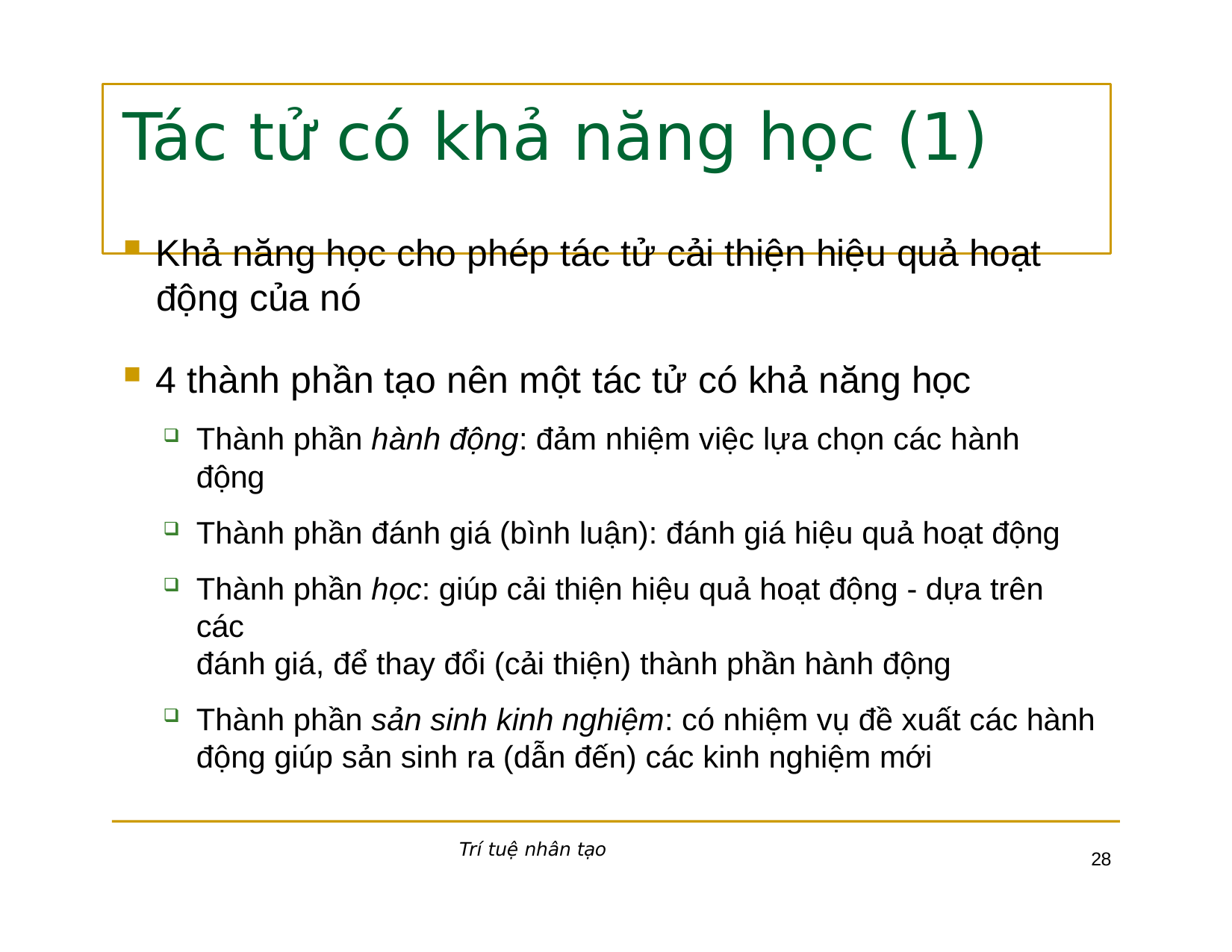

# Tác tử có khả năng học (1)
Khả năng học cho phép tác tử cải thiện hiệu quả hoạt
động của nó
4 thành phần tạo nên một tác tử có khả năng học
Thành phần hành động: đảm nhiệm việc lựa chọn các hành động
Thành phần đánh giá (bình luận): đánh giá hiệu quả hoạt động
Thành phần học: giúp cải thiện hiệu quả hoạt động - dựa trên các
đánh giá, để thay đổi (cải thiện) thành phần hành động
Thành phần sản sinh kinh nghiệm: có nhiệm vụ đề xuất các hành
động giúp sản sinh ra (dẫn đến) các kinh nghiệm mới

Trí tuệ nhân tạo
28